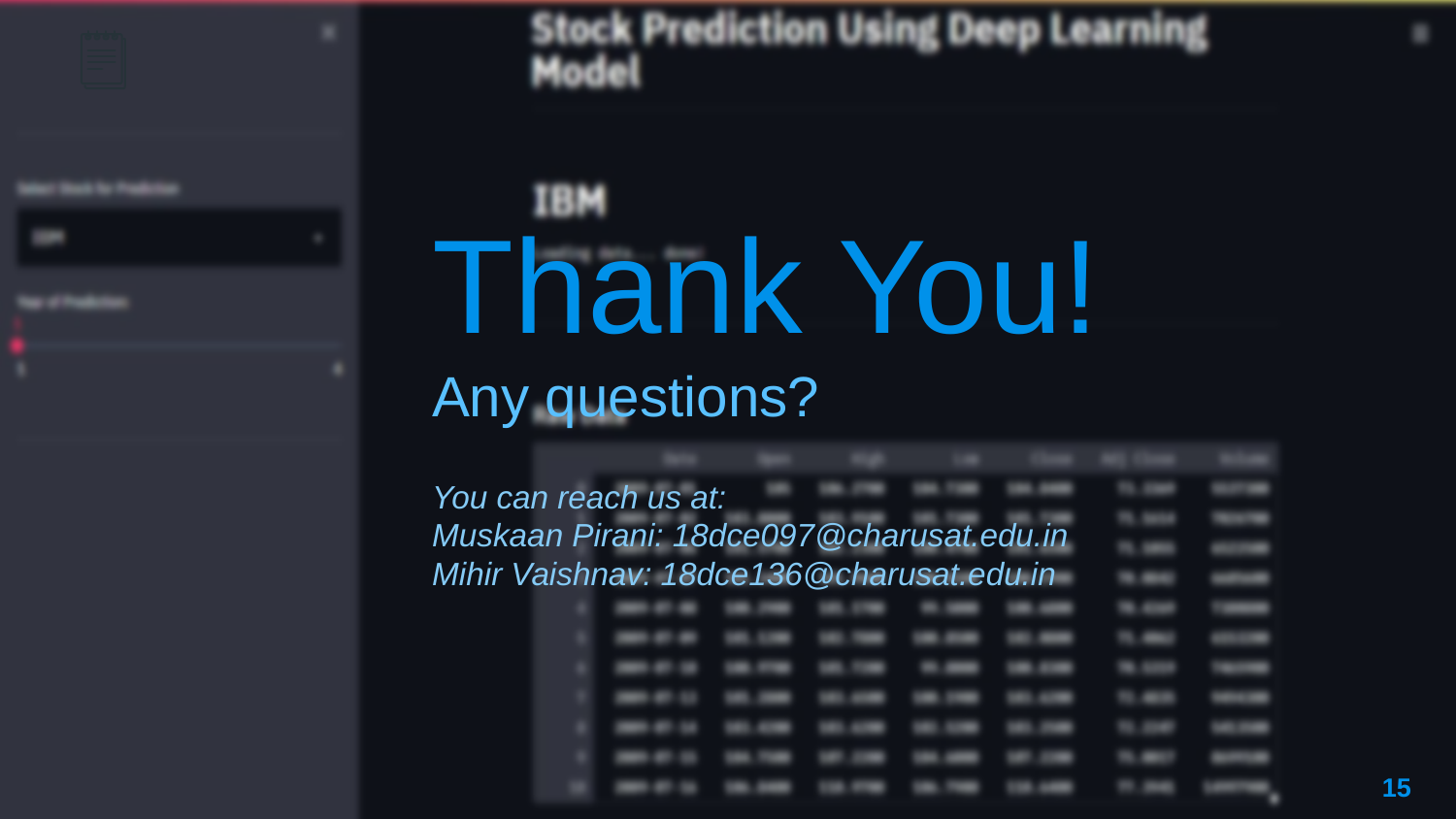

# Thank You! Any questions? You can reach us at: Muskaan Pirani: 18dce097@charusat.edu.in Mihir Vaishnav: 18dce136@charusat.edu.in
15